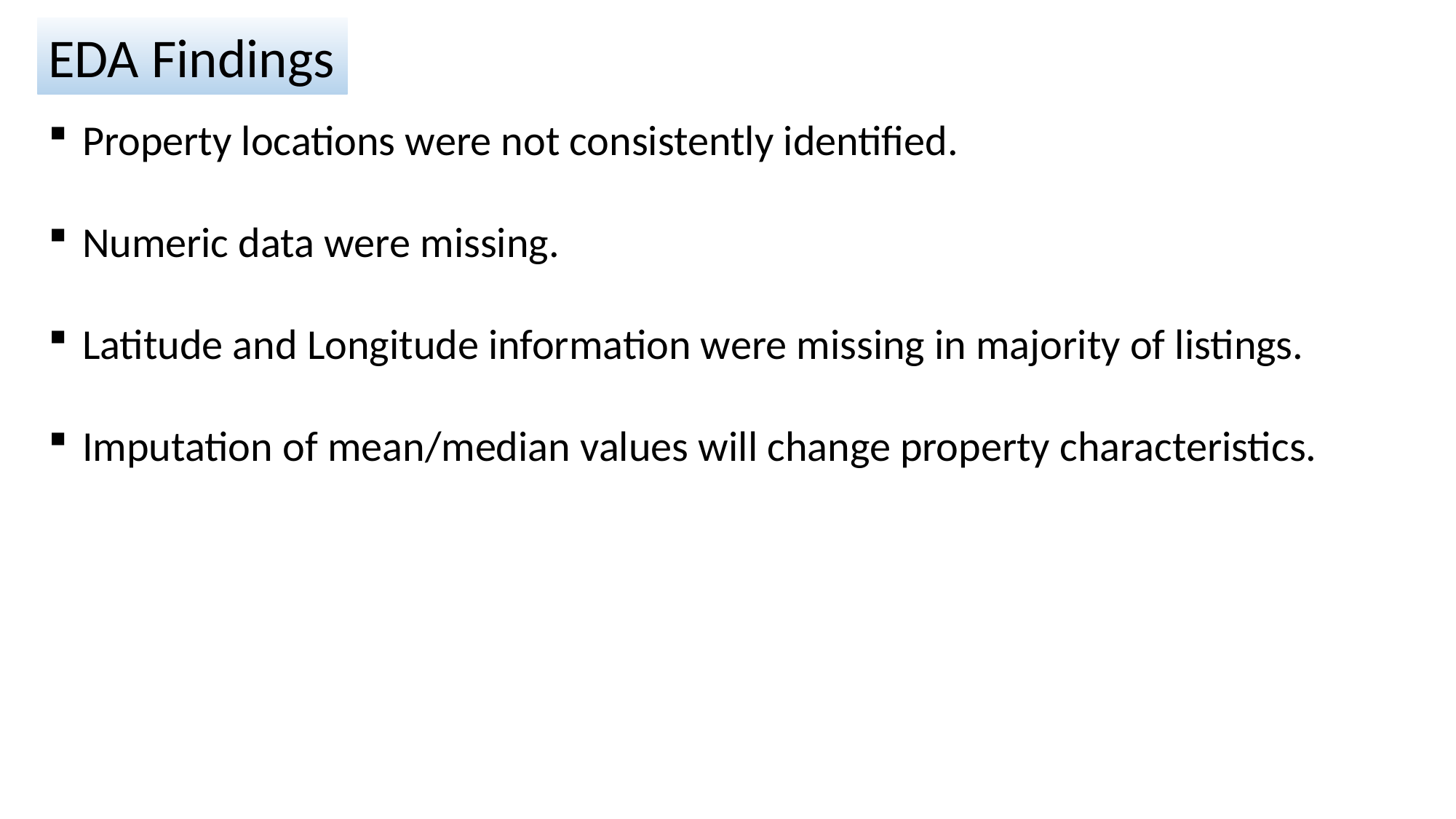

EDA Findings
Property locations were not consistently identified.

Numeric data were missing.

Latitude and Longitude information were missing in majority of listings.

Imputation of mean/median values will change property characteristics.